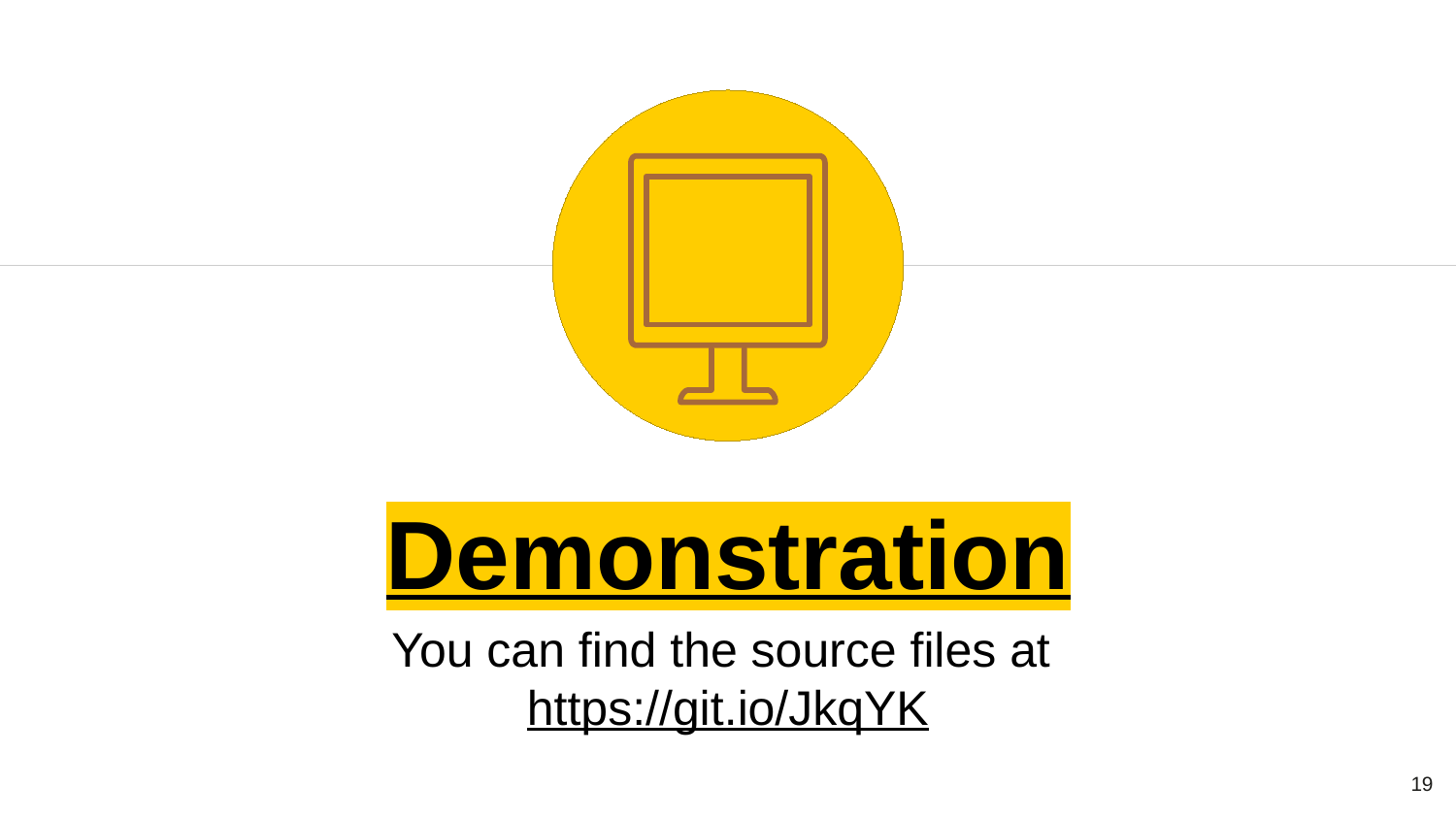

Demonstration
You can find the source files at https://git.io/JkqYK
19